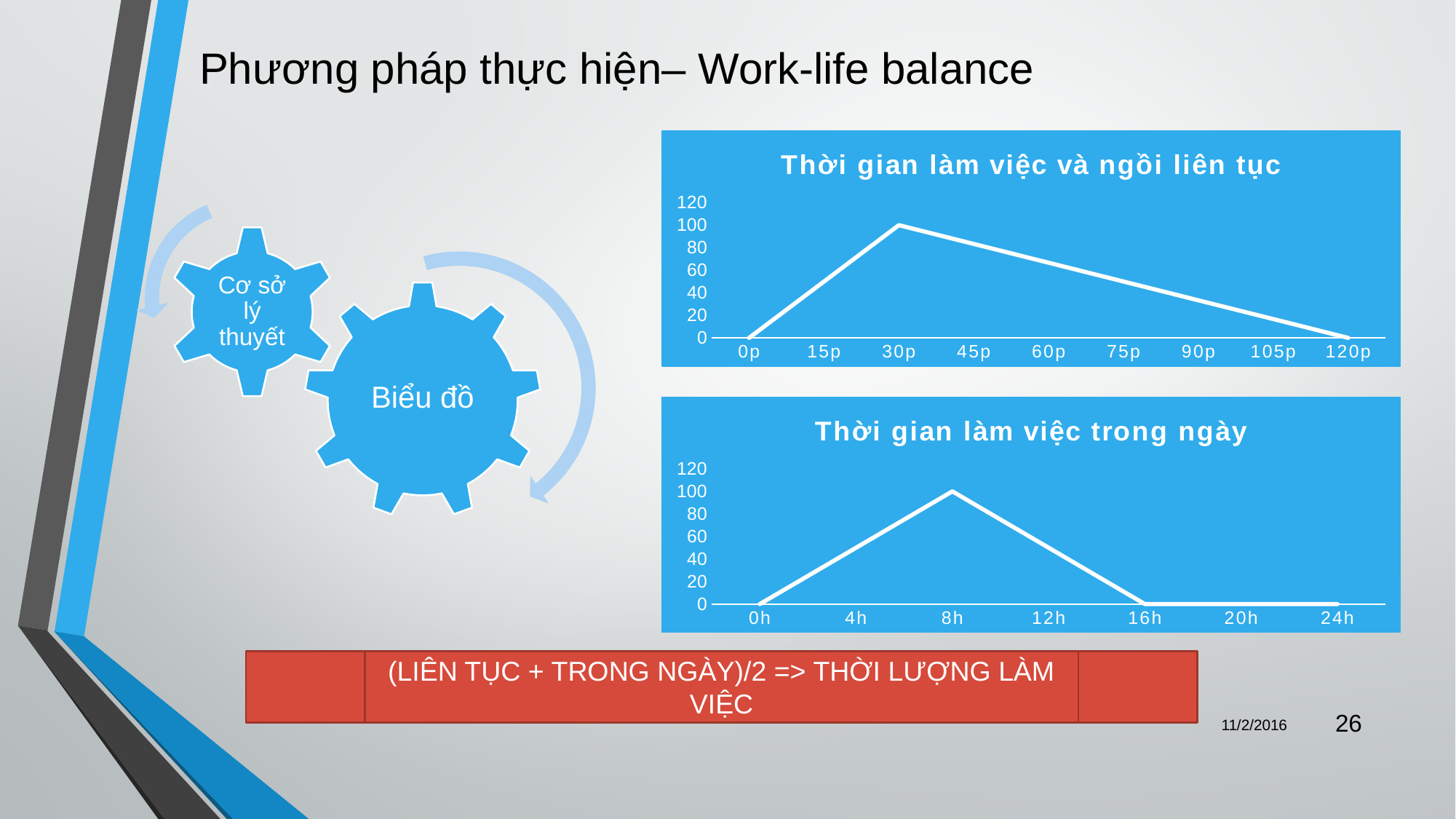

# Phương pháp thực hiện– Work-life balance
Biểu đồ
Cơ sở lý thuyết

### Chart: Thời gian làm việc và ngồi liên tục

| Category | Giờ |
|---|---|
| 0p | 0.0 |
| 15p | 50.0 |
| 30p | 100.0 |
| 45p | 83.33333333333333 |
| 60p | 66.66666666666667 |
| 75p | 50.0 |
| 90p | 33.333333333333336 |
| 105p | 16.666666666666668 |
| 120p | 0.0 |

### Chart: Thời gian làm việc trong ngày

| Category | Giờ |
|---|---|
| 0h | 0.0 |
| 4h | 50.0 |
| 8h | 100.0 |
| 12h | 50.0 |
| 16h | 0.0 |
| 20h | 0.0 |
| 24h | 0.0 |
(LIÊN TỤC + TRONG NGÀY)/2 => THỜI LƯỢNG LÀM VIỆC
26
11/2/2016